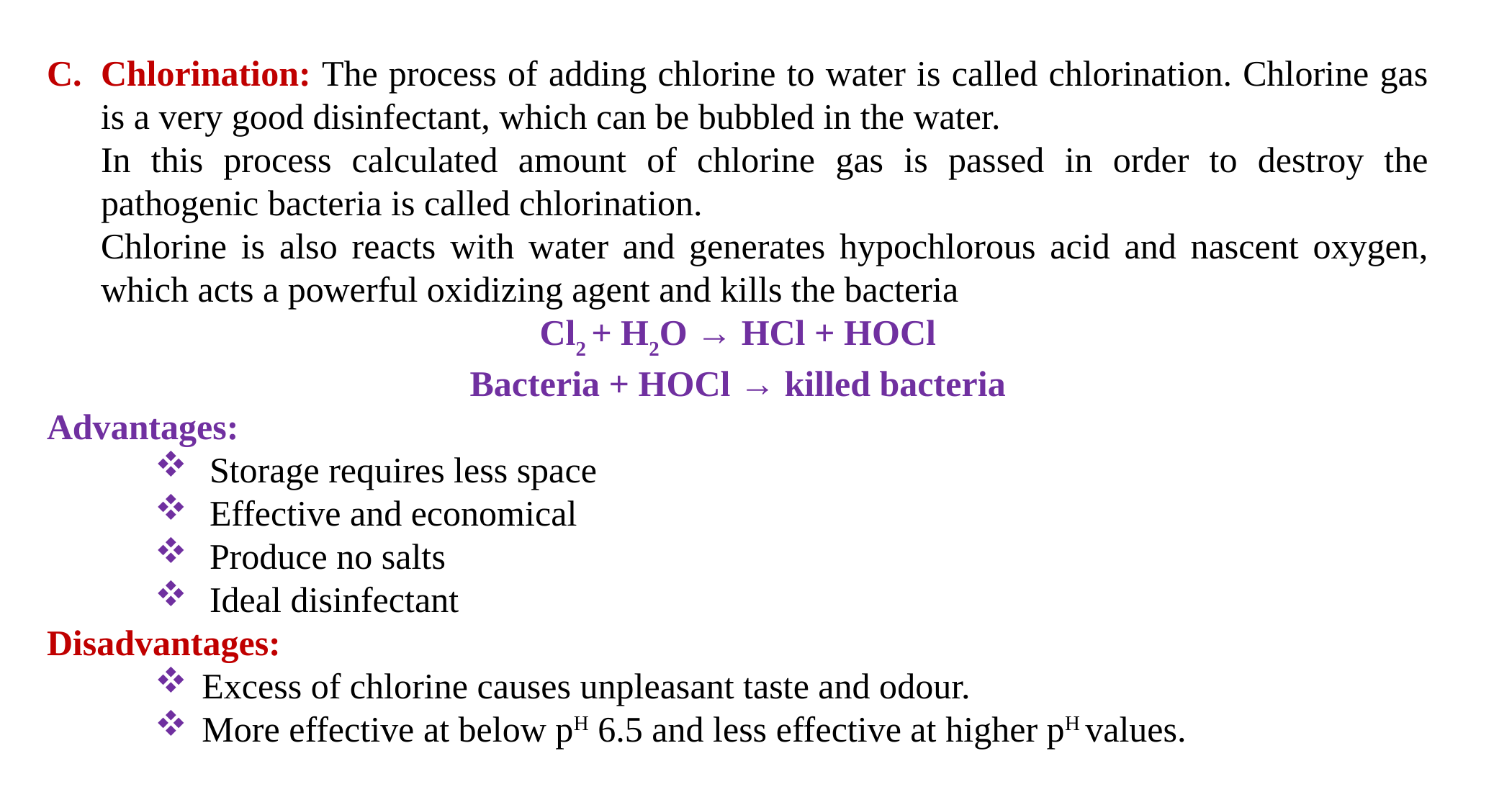

Chlorination: The process of adding chlorine to water is called chlorination. Chlorine gas is a very good disinfectant, which can be bubbled in the water.
	In this process calculated amount of chlorine gas is passed in order to destroy the pathogenic bacteria is called chlorination.
	Chlorine is also reacts with water and generates hypochlorous acid and nascent oxygen, which acts a powerful oxidizing agent and kills the bacteria
Cl2 + H2O → HCl + HOCl
Bacteria + HOCl → killed bacteria
Advantages:
Storage requires less space
Effective and economical
Produce no salts
Ideal disinfectant
Disadvantages:
Excess of chlorine causes unpleasant taste and odour.
More effective at below pH 6.5 and less effective at higher pH values.